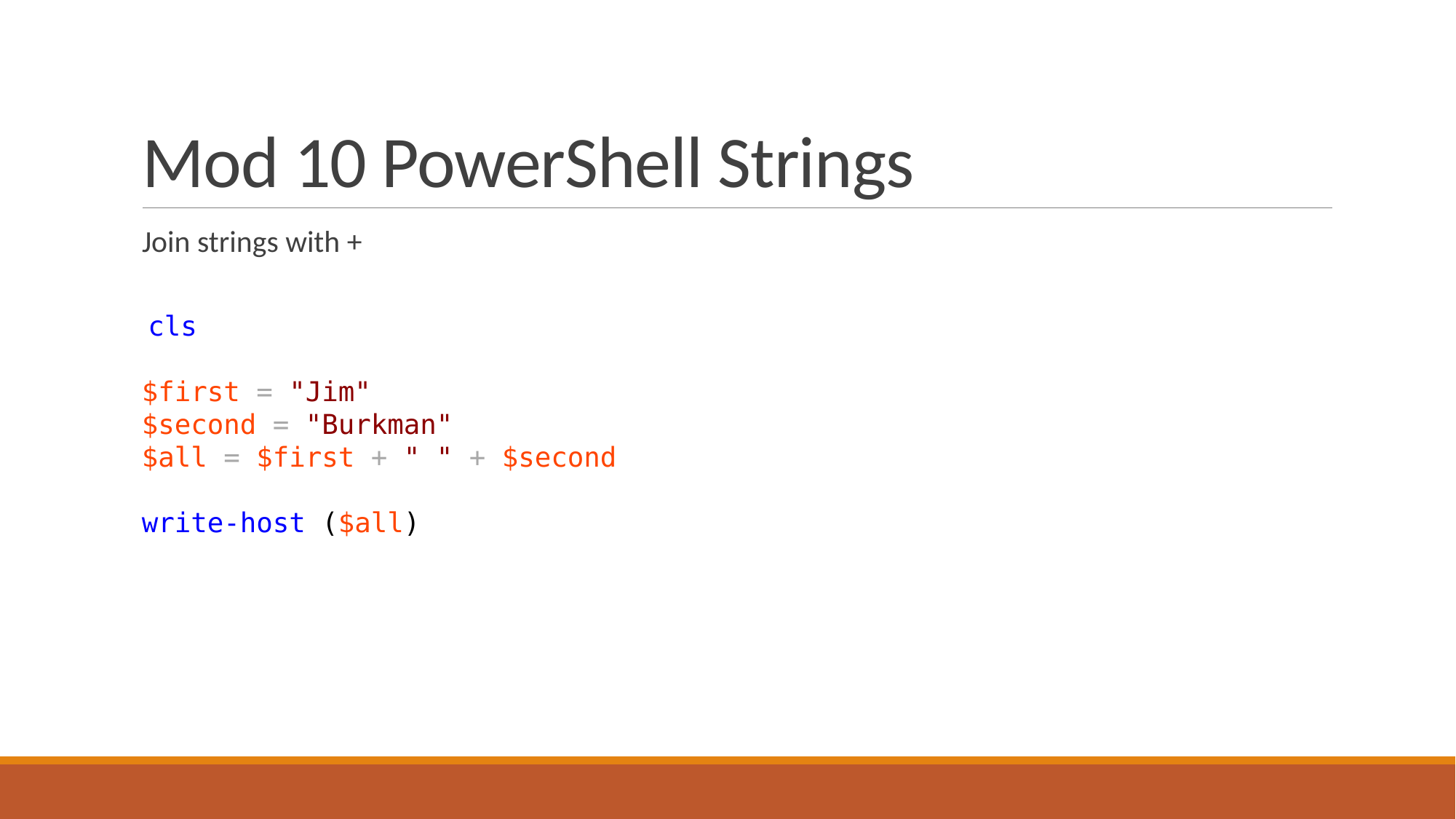

# Mod 10 PowerShell Strings
Join strings with +
 cls

$first = "Jim"
$second = "Burkman"
$all = $first + " " + $second

write-host ($all)